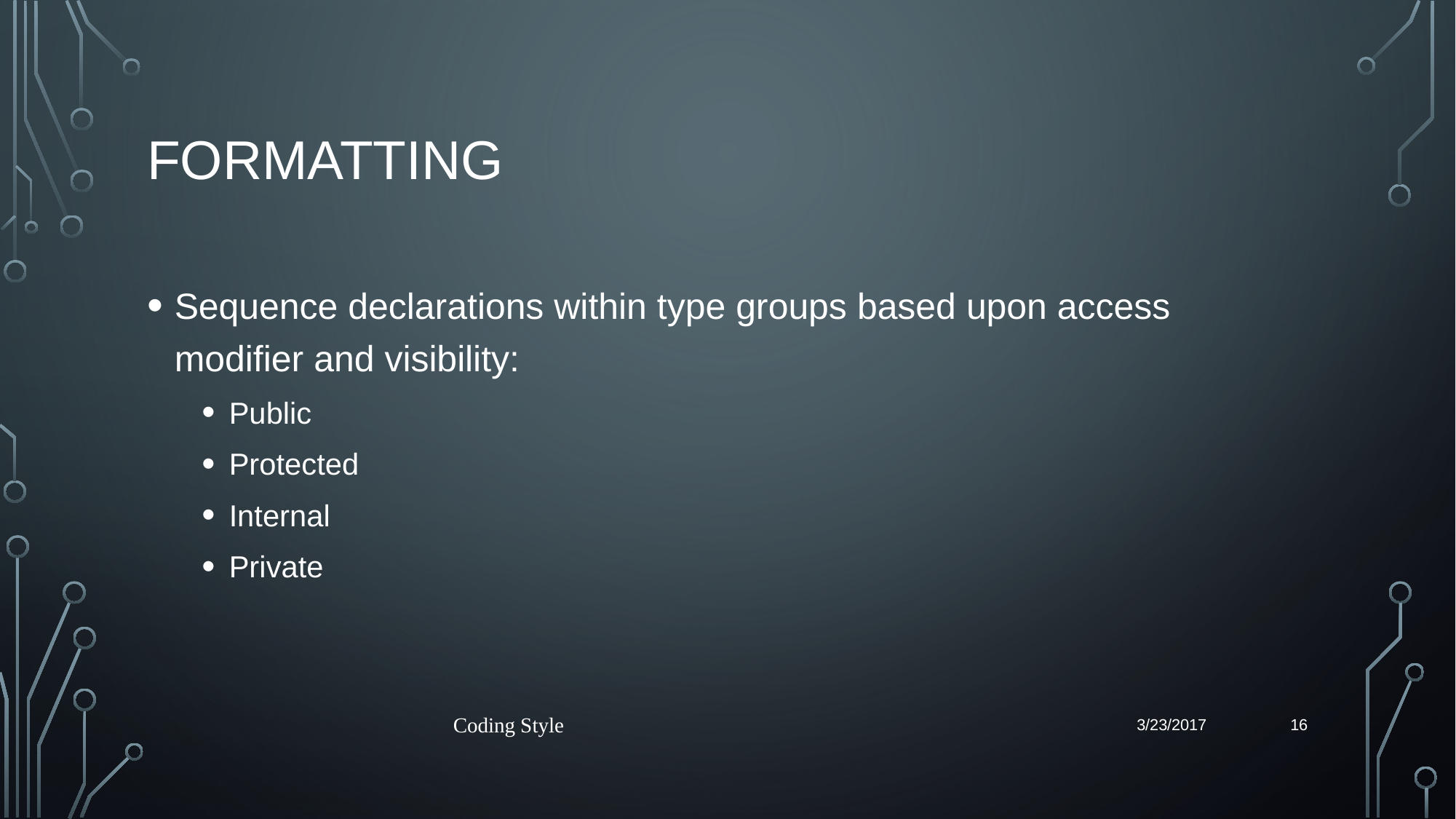

# Formatting
Sequence declarations within type groups based upon access modifier and visibility:
Public
Protected
Internal
Private
16
Coding Style
3/23/2017